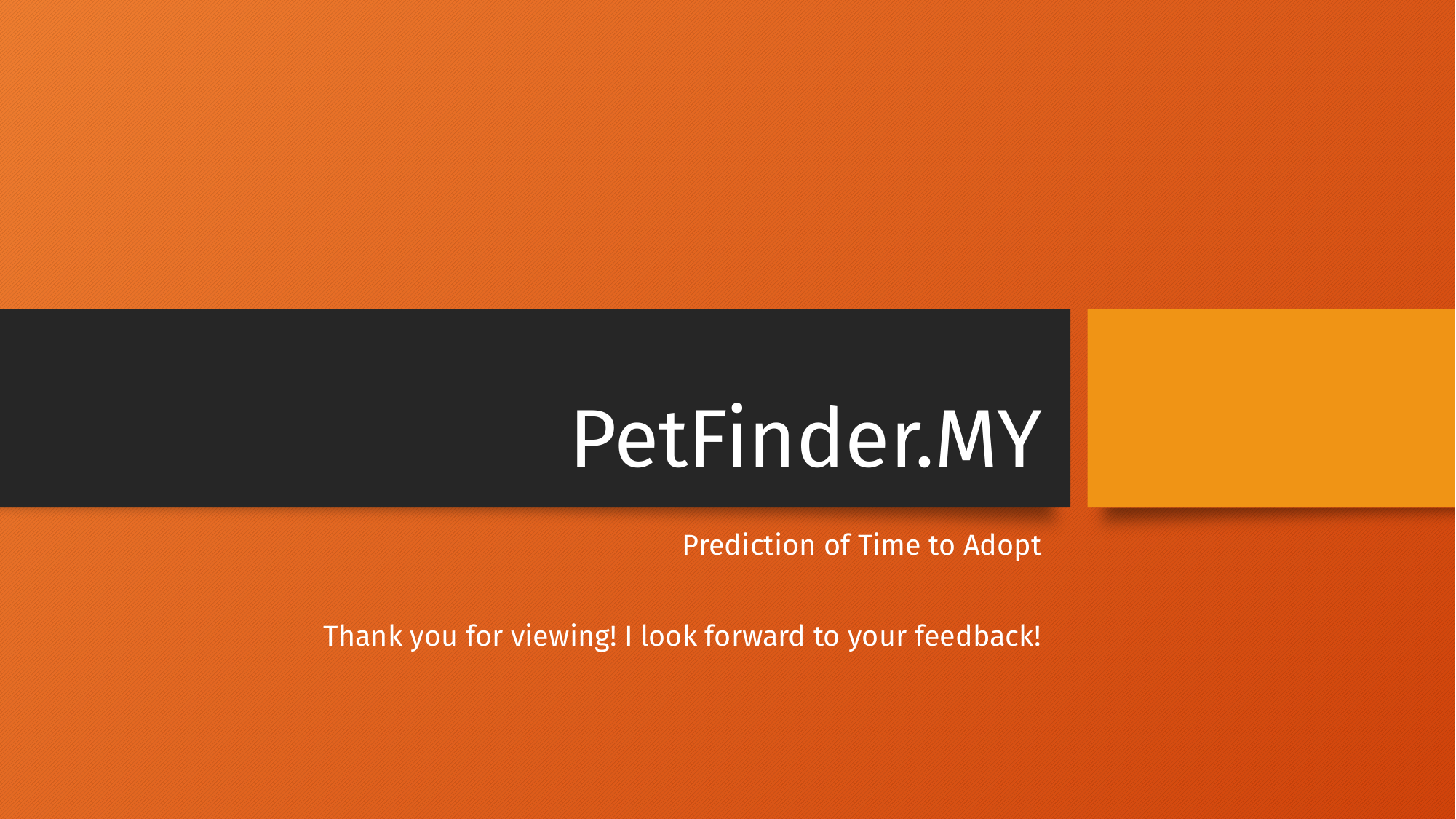

# PetFinder.MY
Prediction of Time to Adopt

Thank you for viewing! I look forward to your feedback!